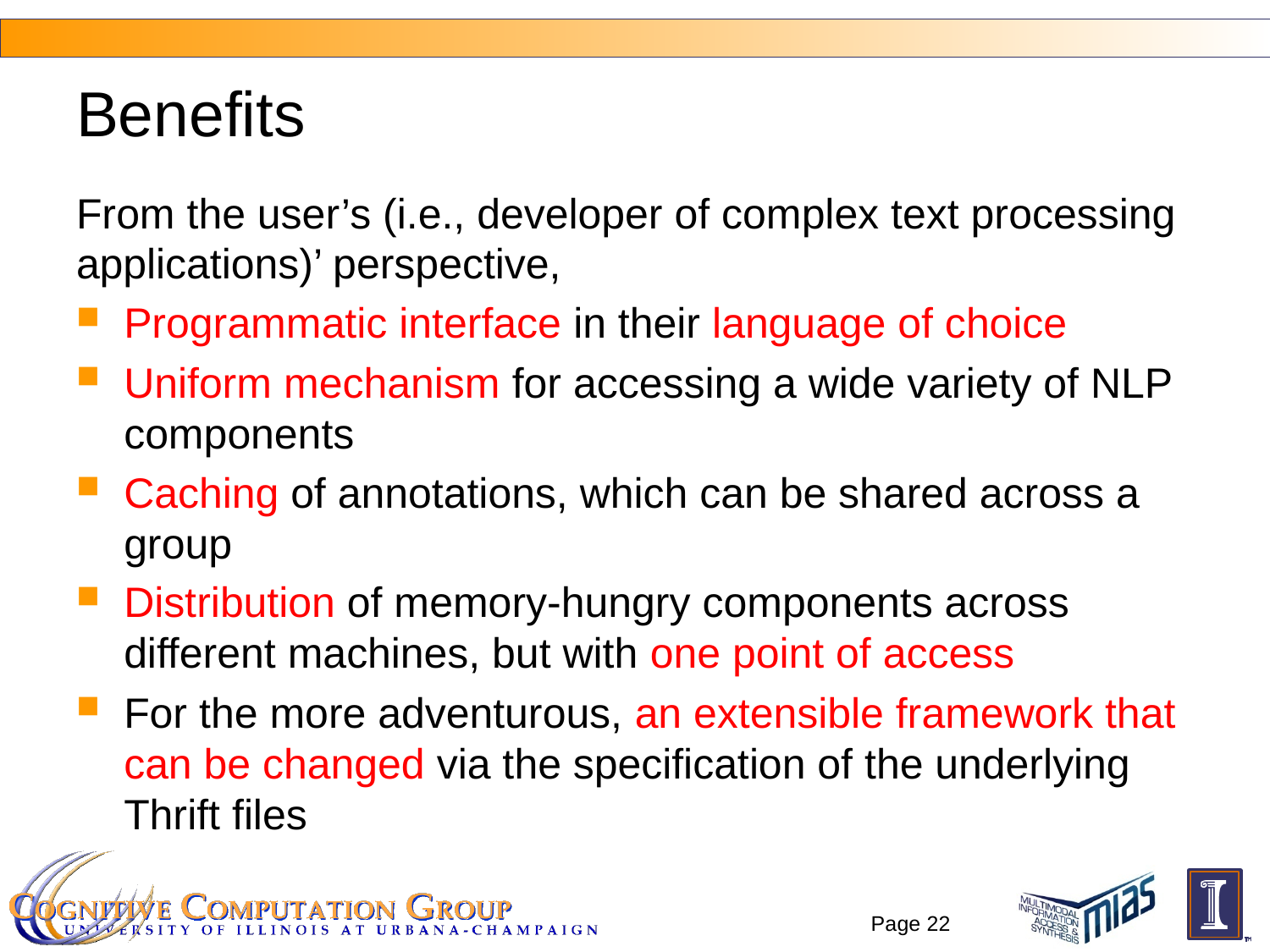

# Benefits
From the user’s (i.e., developer of complex text processing applications)’ perspective,
Programmatic interface in their language of choice
Uniform mechanism for accessing a wide variety of NLP components
Caching of annotations, which can be shared across a group
Distribution of memory-hungry components across different machines, but with one point of access
For the more adventurous, an extensible framework that can be changed via the specification of the underlying Thrift files
Page 22